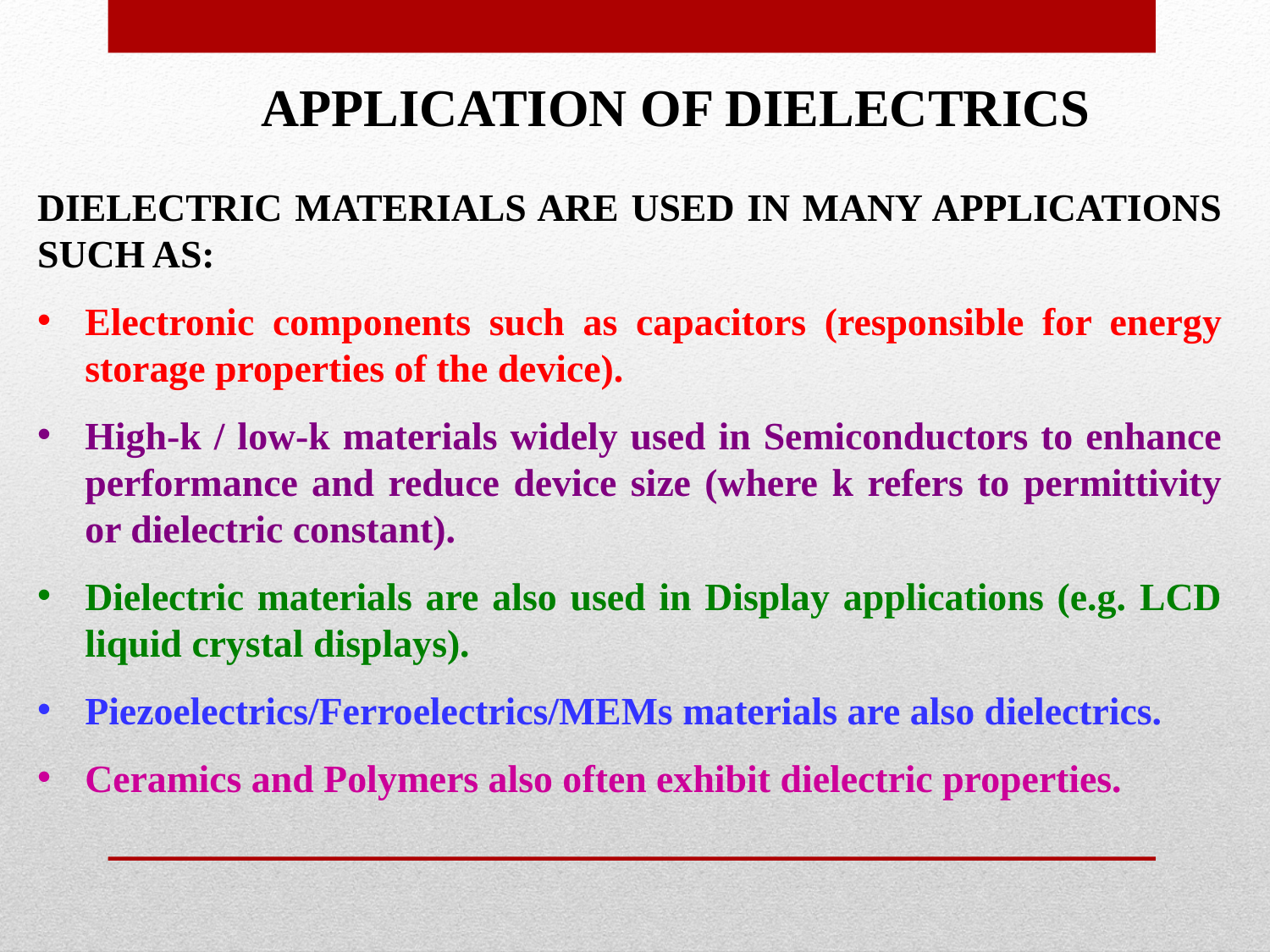

APPLICATION OF DIELECTRICS
DIELECTRIC MATERIALS ARE USED IN MANY APPLICATIONS SUCH AS:
Electronic components such as capacitors (responsible for energy storage properties of the device).
High-k / low-k materials widely used in Semiconductors to enhance performance and reduce device size (where k refers to permittivity or dielectric constant).
Dielectric materials are also used in Display applications (e.g. LCD liquid crystal displays).
Piezoelectrics/Ferroelectrics/MEMs materials are also dielectrics.
Ceramics and Polymers also often exhibit dielectric properties.